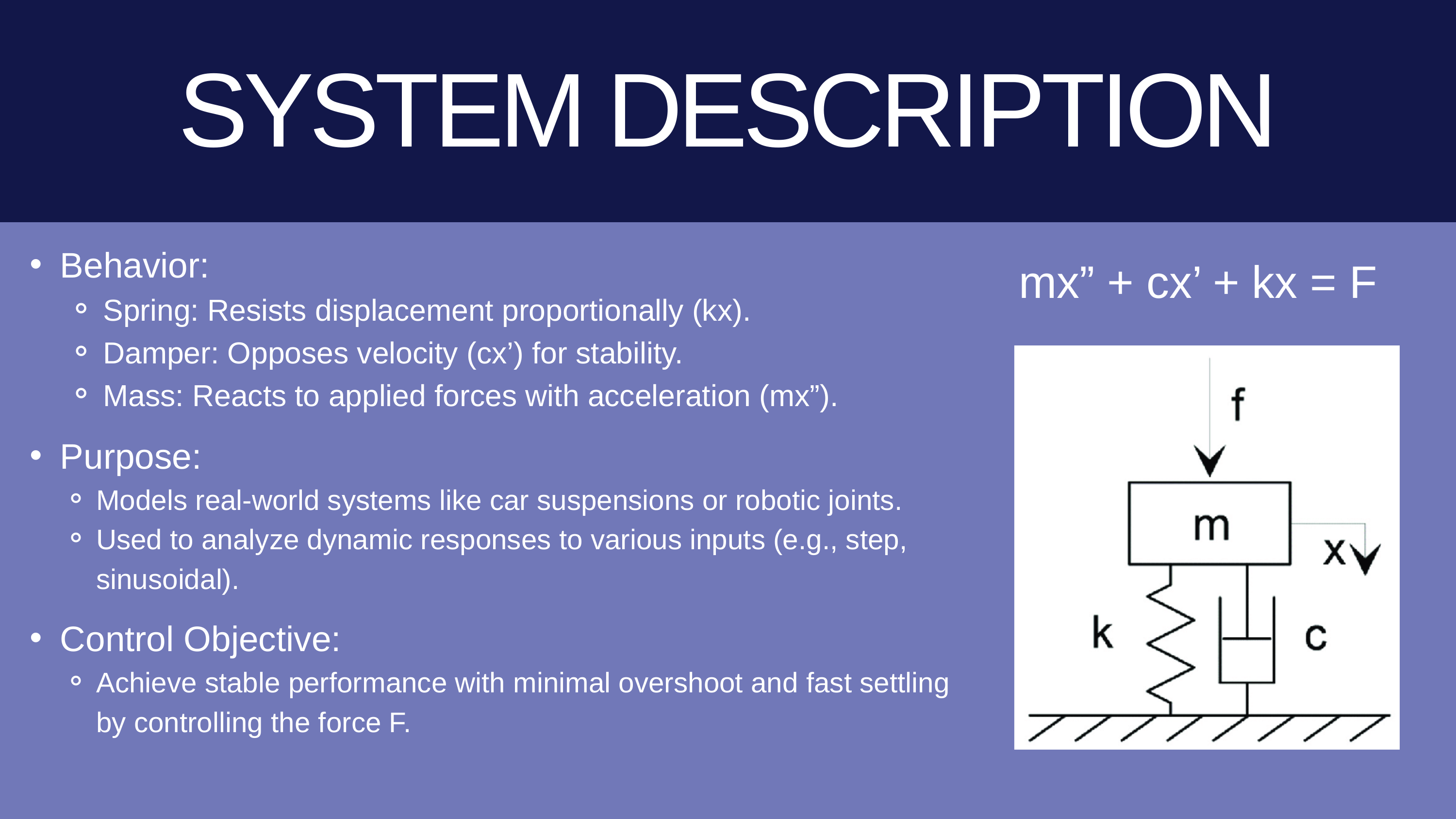

SYSTEM DESCRIPTION
Behavior:
Spring: Resists displacement proportionally (kx).
Damper: Opposes velocity (cx’) for stability.
Mass: Reacts to applied forces with acceleration (mx”).
mx” + cx’ + kx = F

Purpose:
Models real-world systems like car suspensions or robotic joints.
Used to analyze dynamic responses to various inputs (e.g., step, sinusoidal).
Control Objective:
Achieve stable performance with minimal overshoot and fast settling by controlling the force F.